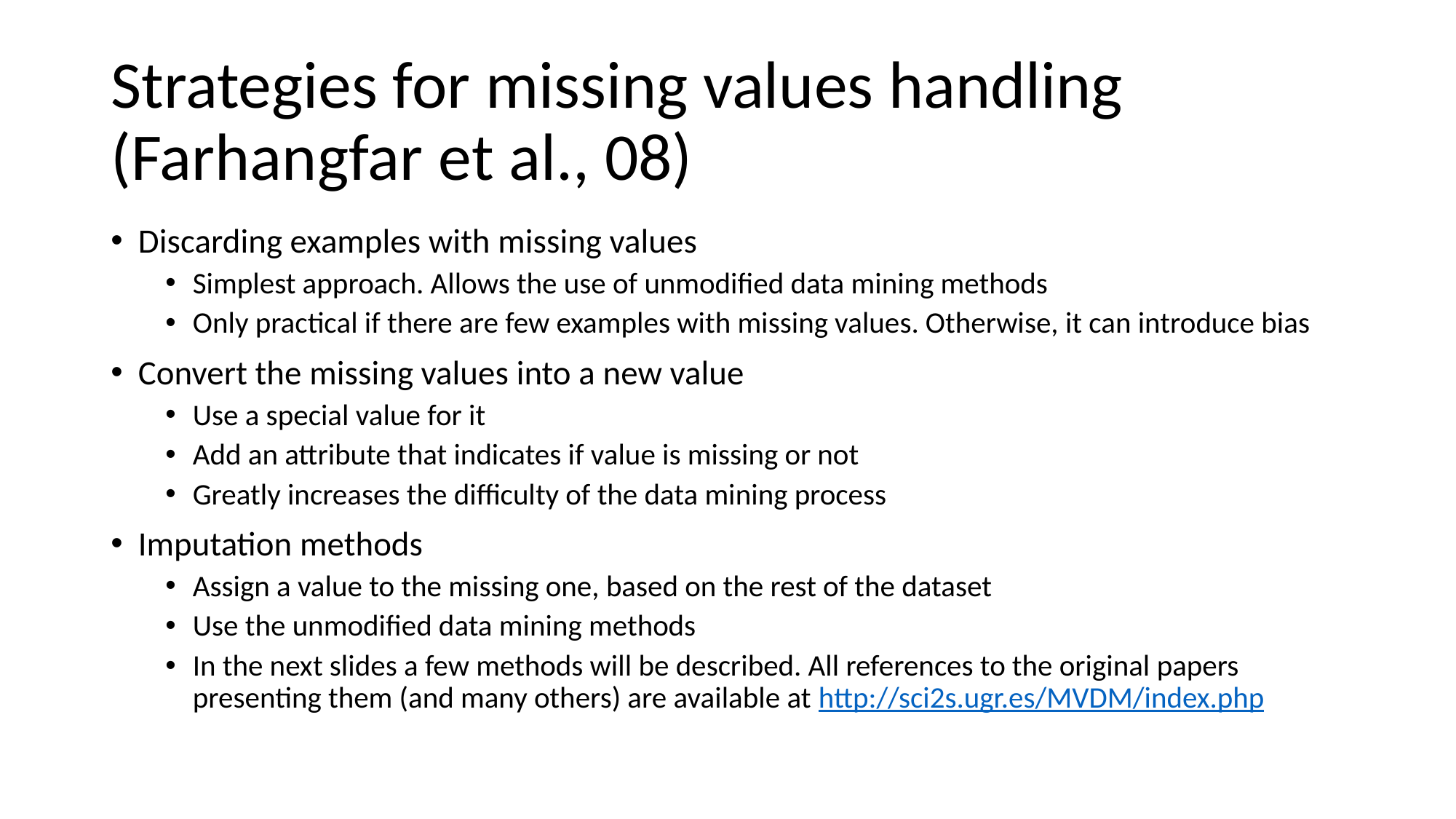

# Strategies for missing values handling (Farhangfar et al., 08)
Discarding examples with missing values
Simplest approach. Allows the use of unmodified data mining methods
Only practical if there are few examples with missing values. Otherwise, it can introduce bias
Convert the missing values into a new value
Use a special value for it
Add an attribute that indicates if value is missing or not
Greatly increases the difficulty of the data mining process
Imputation methods
Assign a value to the missing one, based on the rest of the dataset
Use the unmodified data mining methods
In the next slides a few methods will be described. All references to the original papers presenting them (and many others) are available at http://sci2s.ugr.es/MVDM/index.php